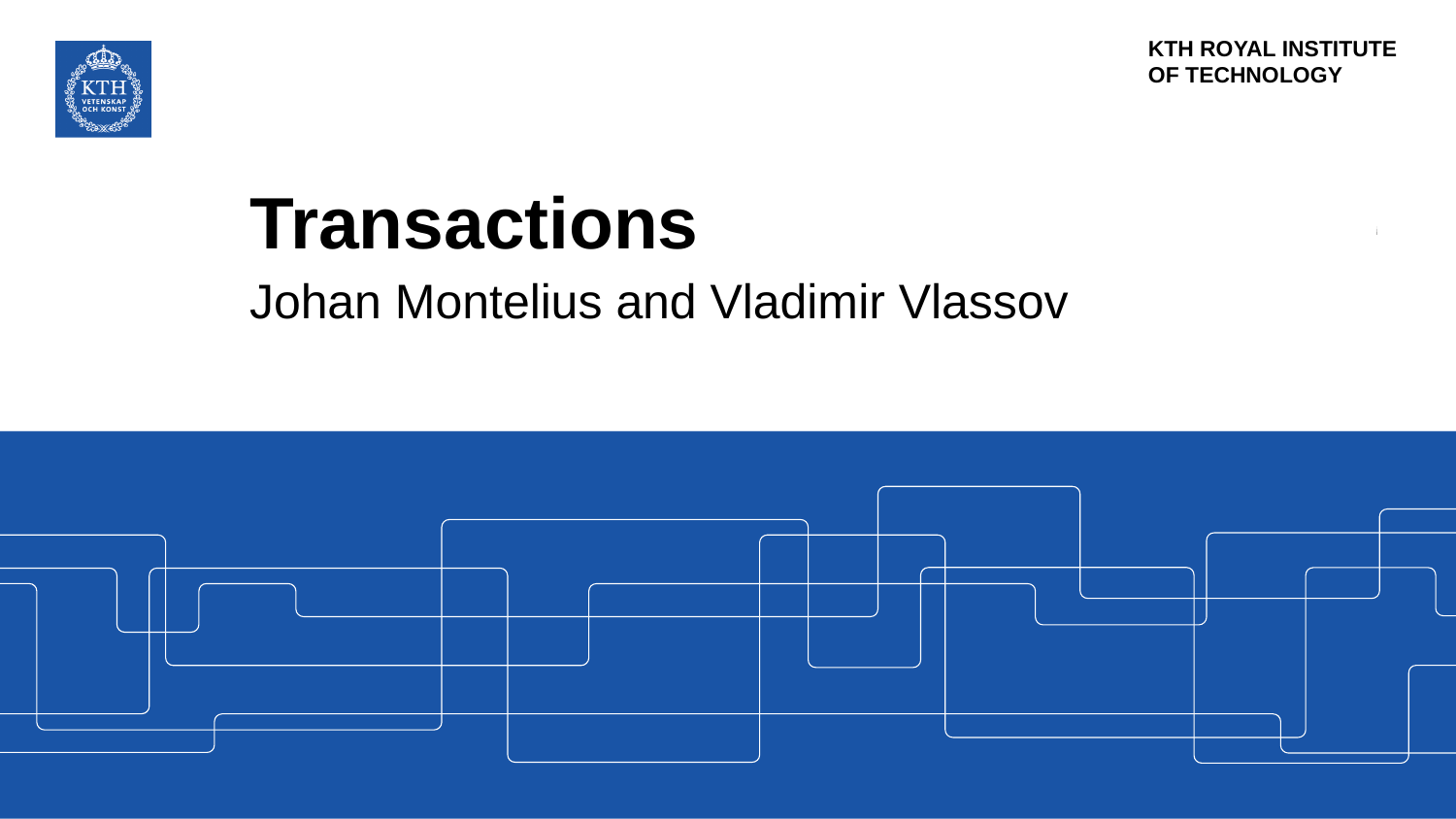

# Transactions

Johan Montelius and Vladimir Vlassov